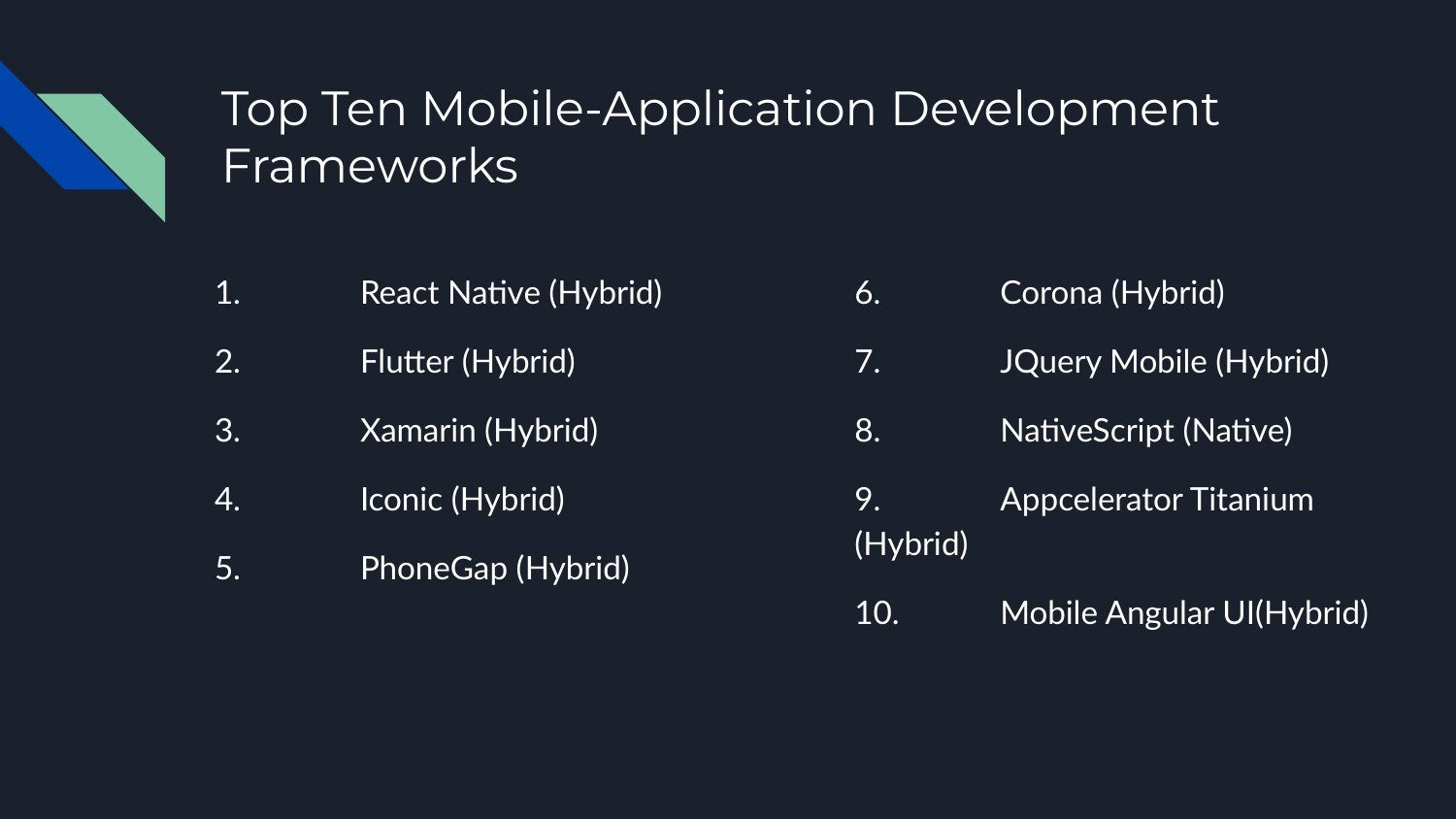

# Top Ten Mobile-Application Development Frameworks
6.	Corona (Hybrid)
7.	JQuery Mobile (Hybrid)
8.	NativeScript (Native)
9.	Appcelerator Titanium (Hybrid)
10.	Mobile Angular UI(Hybrid)
1.	React Native (Hybrid)
2.	Flutter (Hybrid)
3.	Xamarin (Hybrid)
4.	Iconic (Hybrid)
5.	PhoneGap (Hybrid)